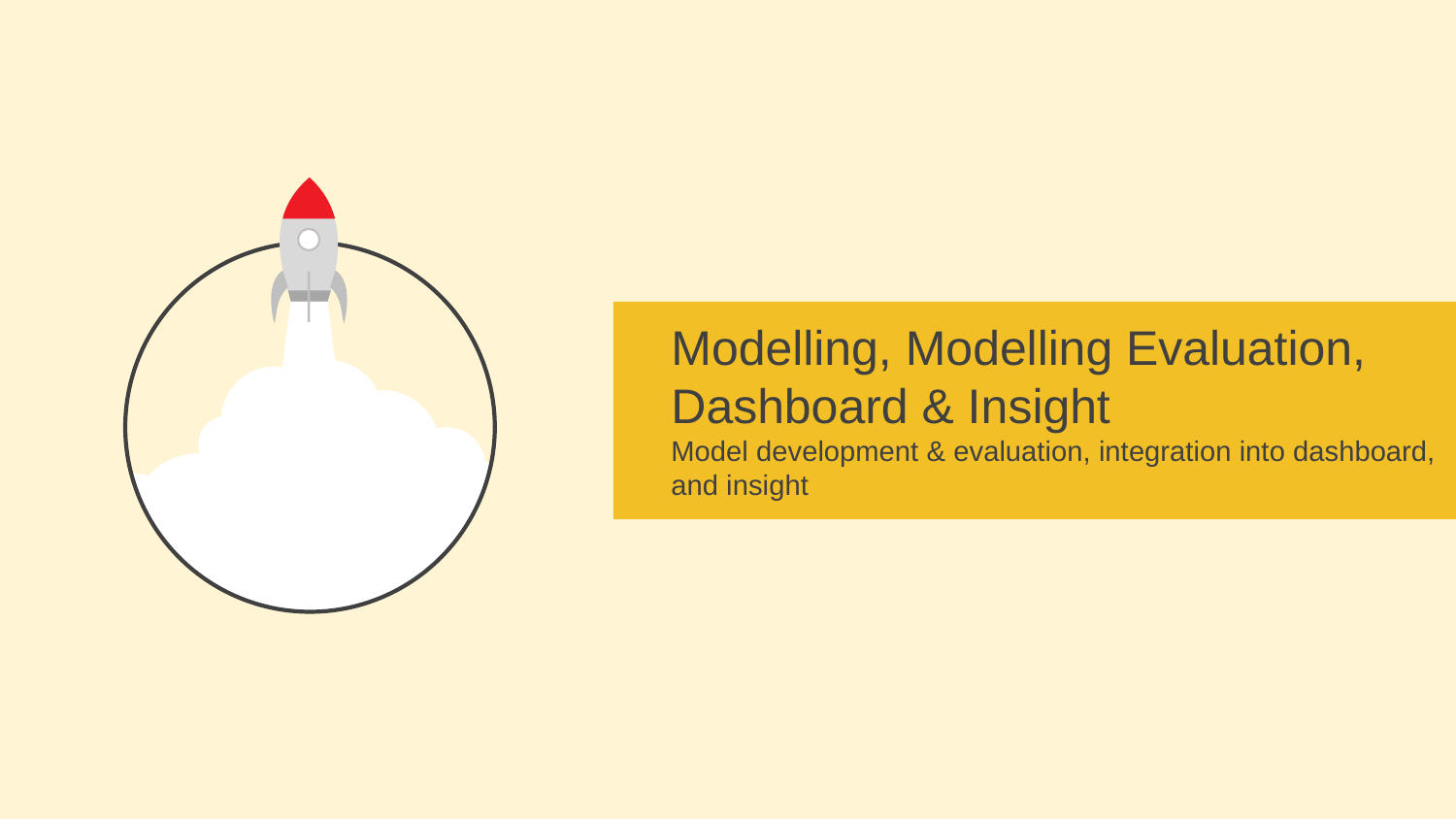

Modelling, Modelling Evaluation, Dashboard & Insight
Model development & evaluation, integration into dashboard, and insight